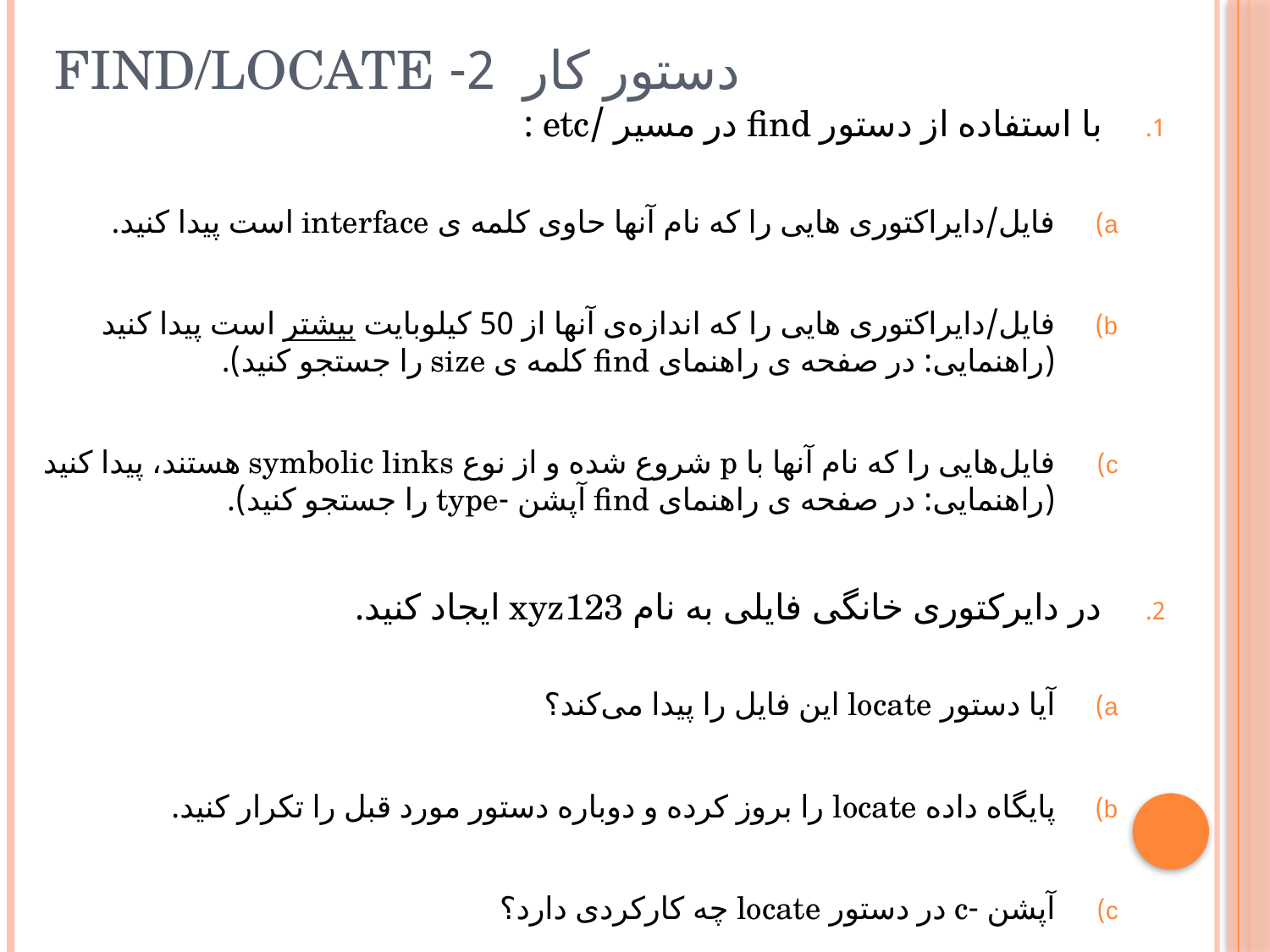

# دستور کار  2- find/locate
با استفاده از دستور find در مسیر /etc :

فایل/دایراکتوری هایی را که نام آنها حاوی کلمه ی interface است پیدا کنید.

فایل/دایراکتوری هایی را که اندازه‌ی آنها از 50 کیلوبایت بیشتر است پیدا کنید (راهنمایی: در صفحه ی راهنمای find کلمه ‌ی size را جستجو کنید).

فایل‌هایی را که نام آنها با p شروع شده و از نوع symbolic links هستند، پیدا کنید (راهنمایی: در صفحه ی راهنمای find آپشن -type را جستجو کنید).

در دایرکتوری خانگی فایلی به نام xyz123 ایجاد کنید.

آیا دستور locate این فایل را پیدا می‌کند؟

پایگاه داده locate را بروز کرده و دوباره دستور مورد قبل را تکرار کنید.

آپشن -c در دستور locate چه کارکردی دارد؟